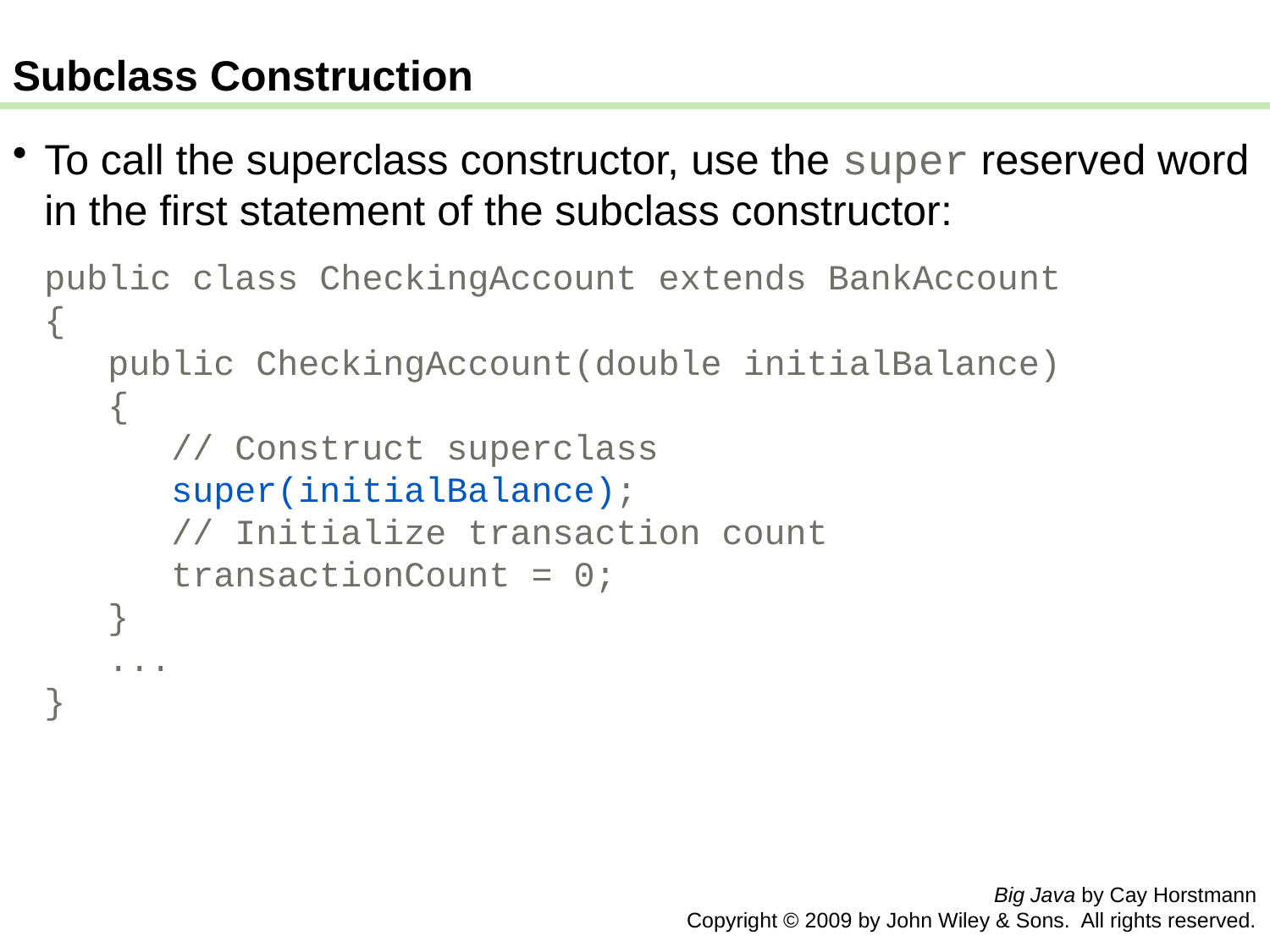

Subclass Construction
To call the superclass constructor, use the super reserved word in the first statement of the subclass constructor:
	public class CheckingAccount extends BankAccount
	{
	   public CheckingAccount(double initialBalance)
	   {
	      // Construct superclass
	      super(initialBalance);
	      // Initialize transaction count
	      transactionCount = 0;
	   }
	   ...
	}
Big Java by Cay Horstmann
Copyright © 2009 by John Wiley & Sons.  All rights reserved.